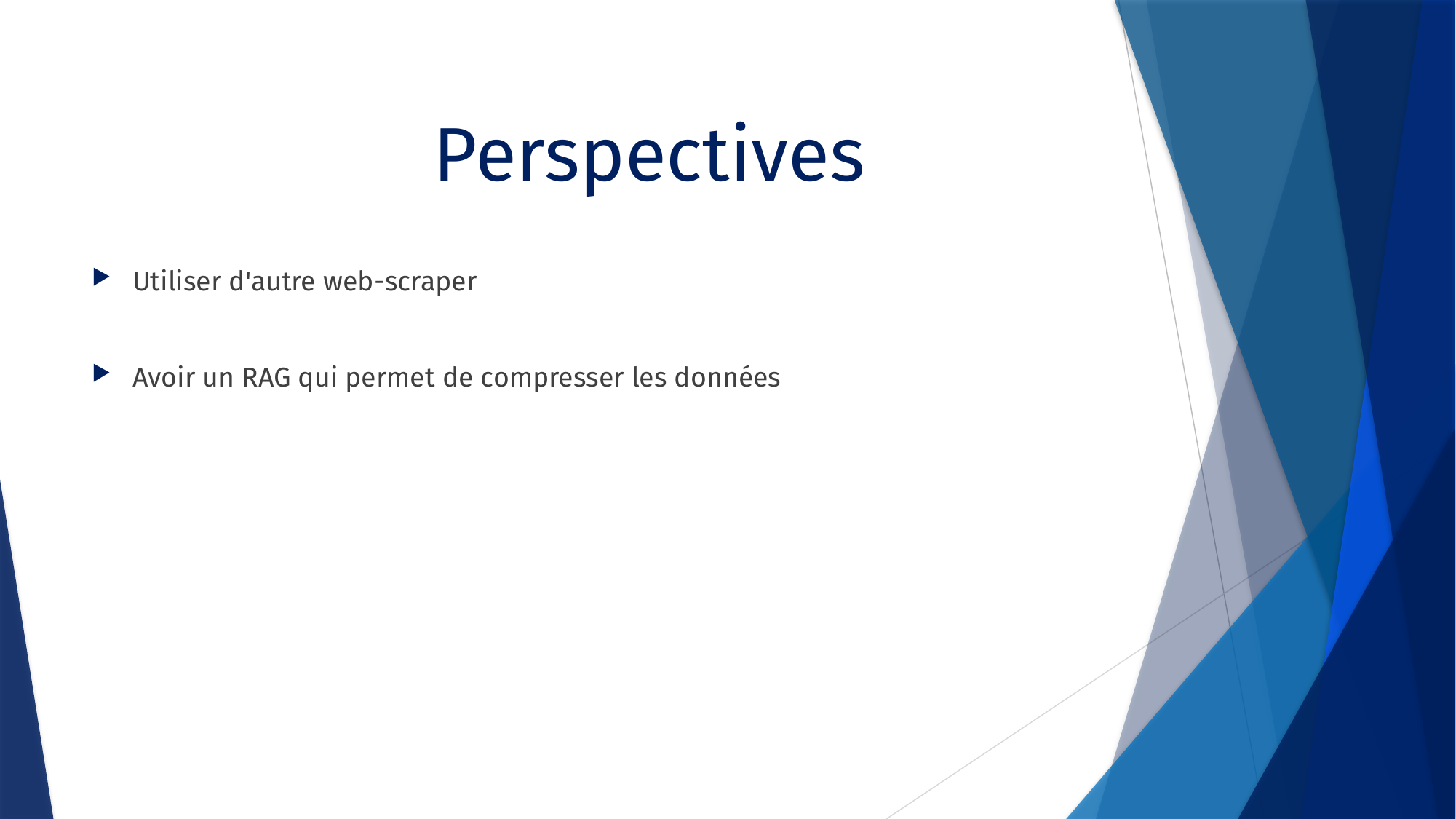

Perspectives
Utiliser d'autre web-scraper

Avoir un RAG qui permet de compresser les données